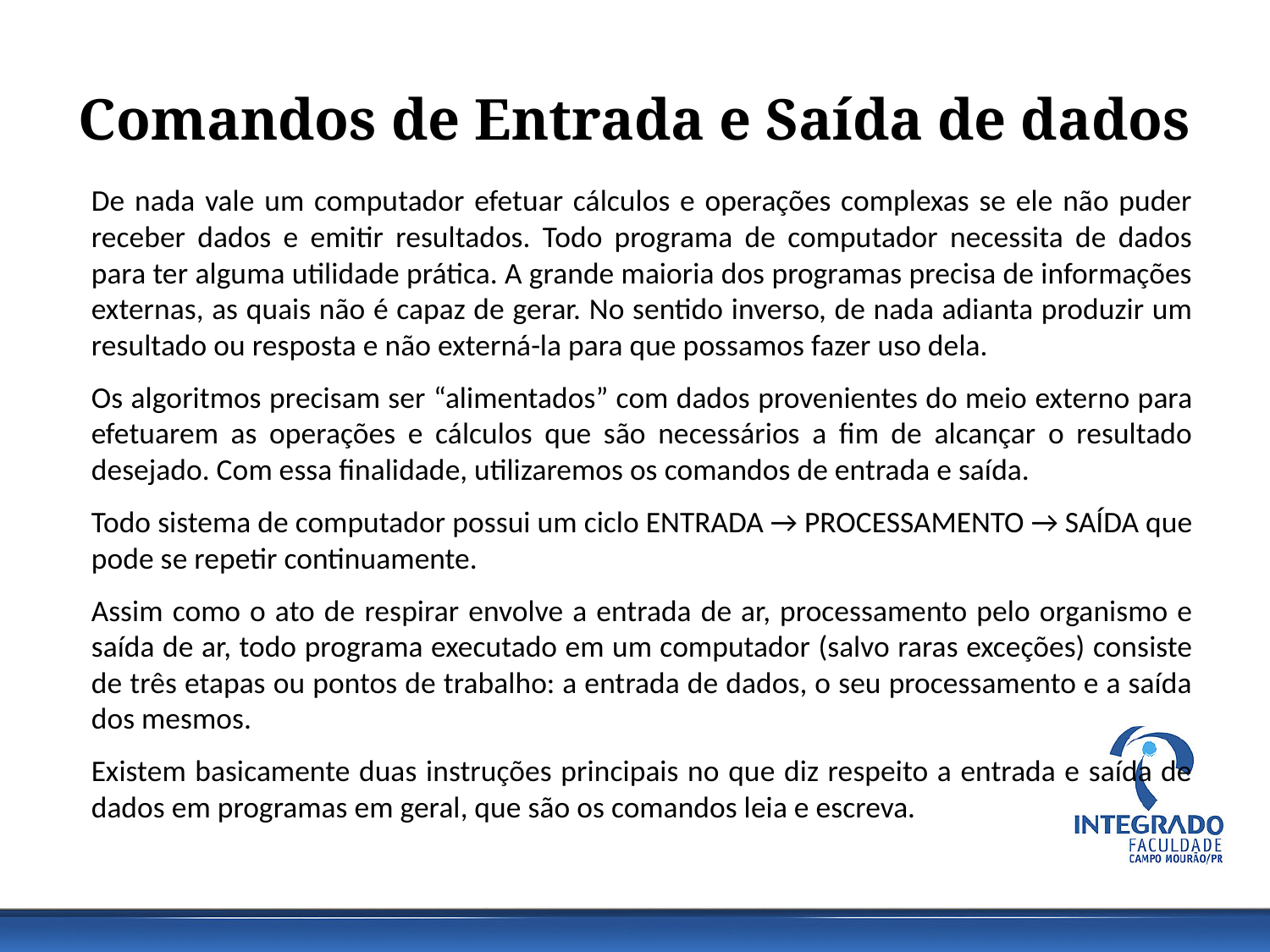

# Comandos de Entrada e Saída de dados
De nada vale um computador efetuar cálculos e operações complexas se ele não puder receber dados e emitir resultados. Todo programa de computador necessita de dados para ter alguma utilidade prática. A grande maioria dos programas precisa de informações externas, as quais não é capaz de gerar. No sentido inverso, de nada adianta produzir um resultado ou resposta e não externá-la para que possamos fazer uso dela.
Os algoritmos precisam ser “alimentados” com dados provenientes do meio externo para efetuarem as operações e cálculos que são necessários a fim de alcançar o resultado desejado. Com essa finalidade, utilizaremos os comandos de entrada e saída.
Todo sistema de computador possui um ciclo ENTRADA → PROCESSAMENTO → SAÍDA que pode se repetir continuamente.
Assim como o ato de respirar envolve a entrada de ar, processamento pelo organismo e saída de ar, todo programa executado em um computador (salvo raras exceções) consiste de três etapas ou pontos de trabalho: a entrada de dados, o seu processamento e a saída dos mesmos.
Existem basicamente duas instruções principais no que diz respeito a entrada e saída de dados em programas em geral, que são os comandos leia e escreva.